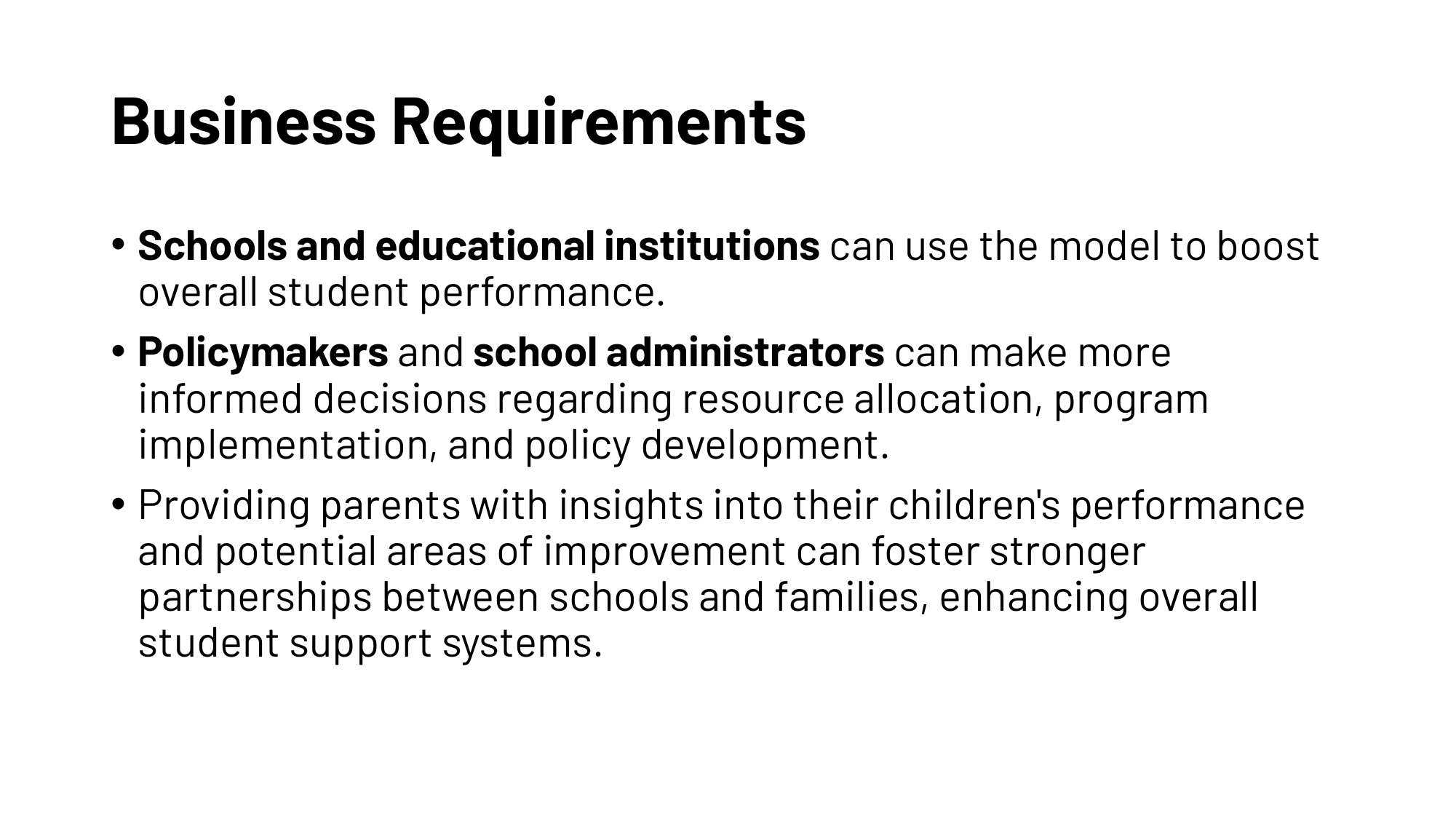

# Business Requirements
Schools and educational institutions can use the model to boost overall student performance.
Policymakers and school administrators can make more informed decisions regarding resource allocation, program implementation, and policy development.
Providing parents with insights into their children's performance and potential areas of improvement can foster stronger partnerships between schools and families, enhancing overall student support systems.